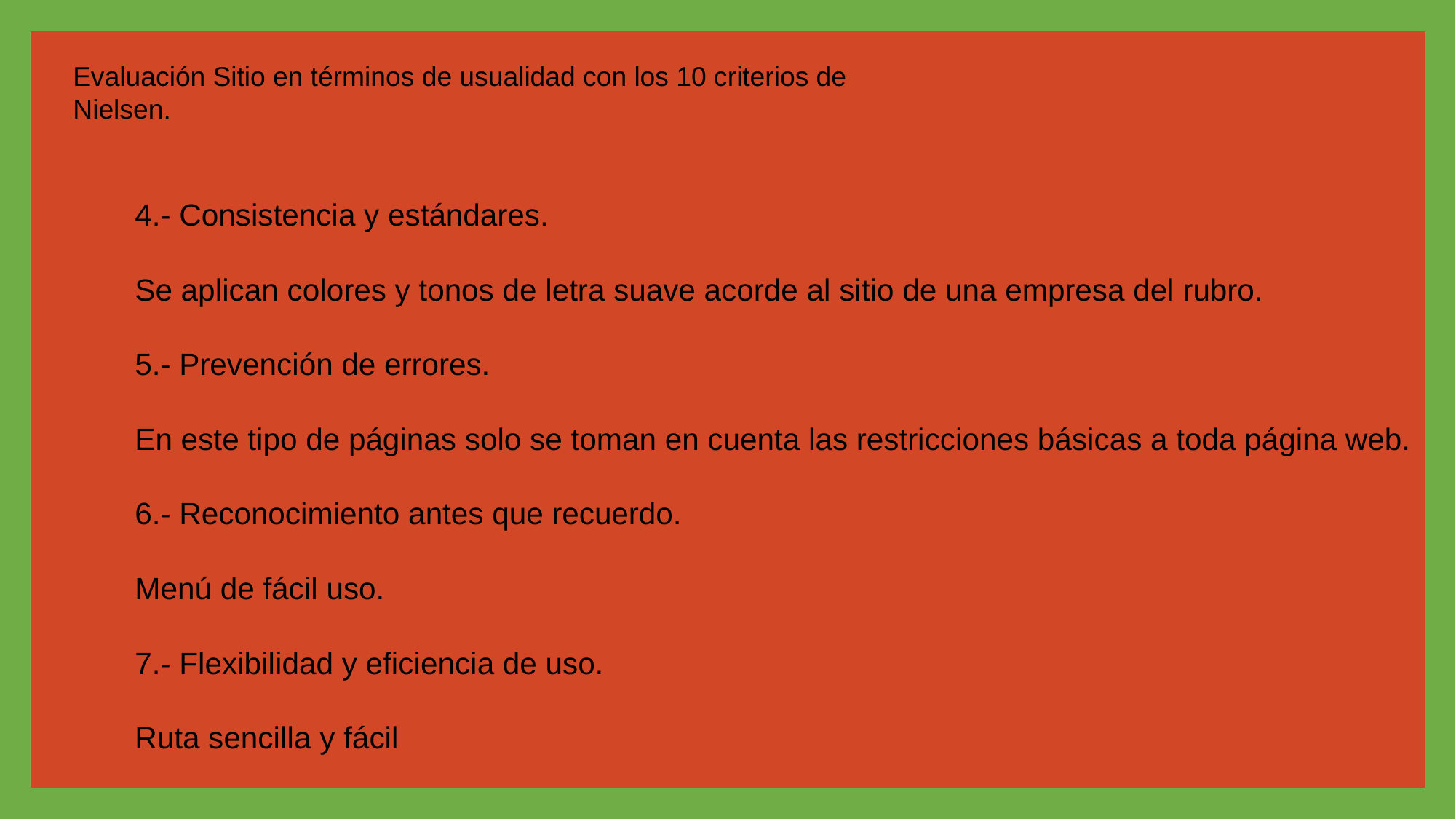

# Evaluación Sitio en términos de usualidad con los 10 criterios de Nielsen.
4.- Consistencia y estándares.
Se aplican colores y tonos de letra suave acorde al sitio de una empresa del rubro.
5.- Prevención de errores.
En este tipo de páginas solo se toman en cuenta las restricciones básicas a toda página web.
6.- Reconocimiento antes que recuerdo.
Menú de fácil uso.
7.- Flexibilidad y eficiencia de uso.
Ruta sencilla y fácil